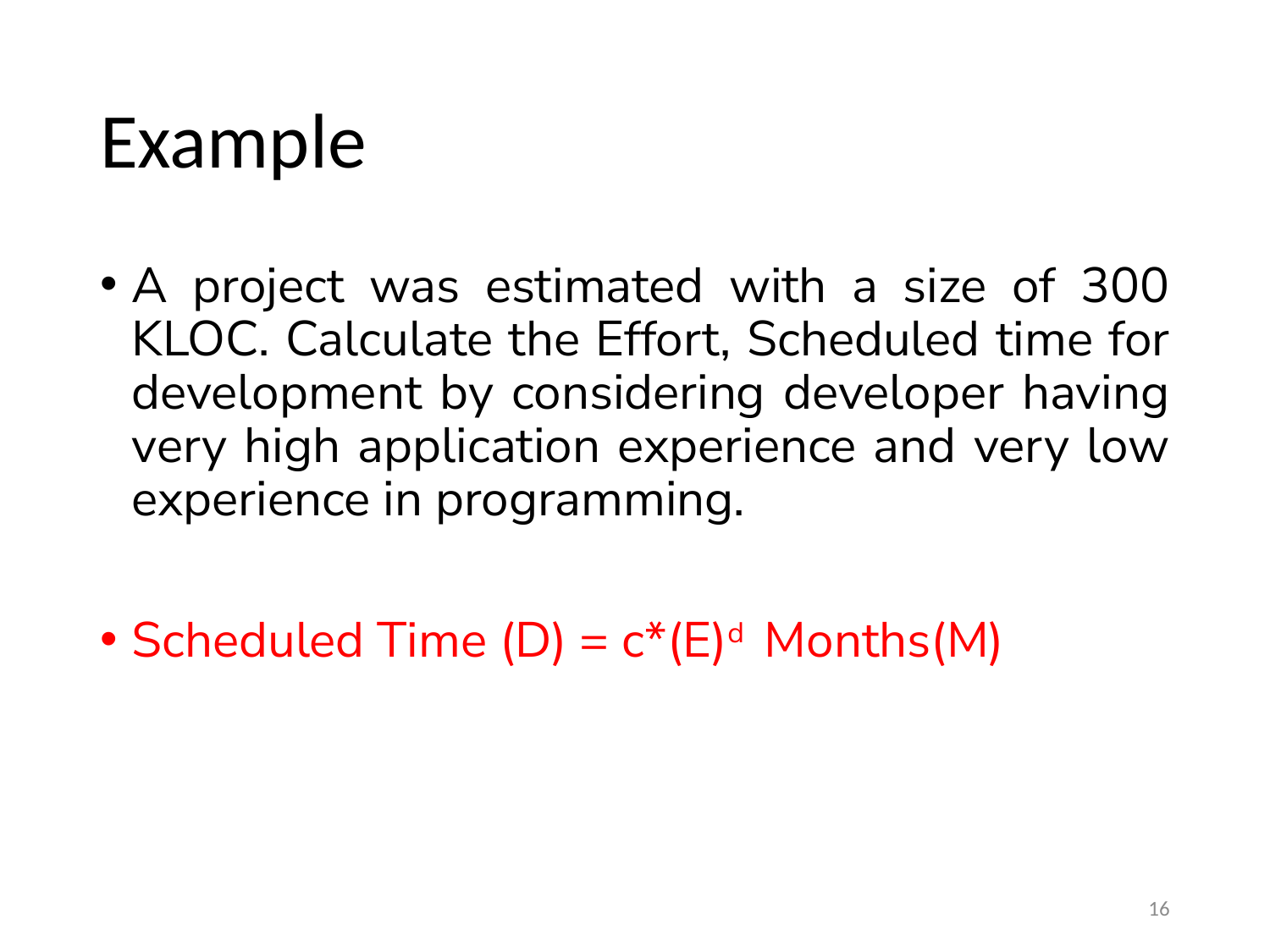

# Example
A project was estimated with a size of 300 KLOC. Calculate the Effort, Scheduled time for development by considering developer having very high application experience and very low experience in programming.

Scheduled Time (D) = c*(E)d  Months(M)
16